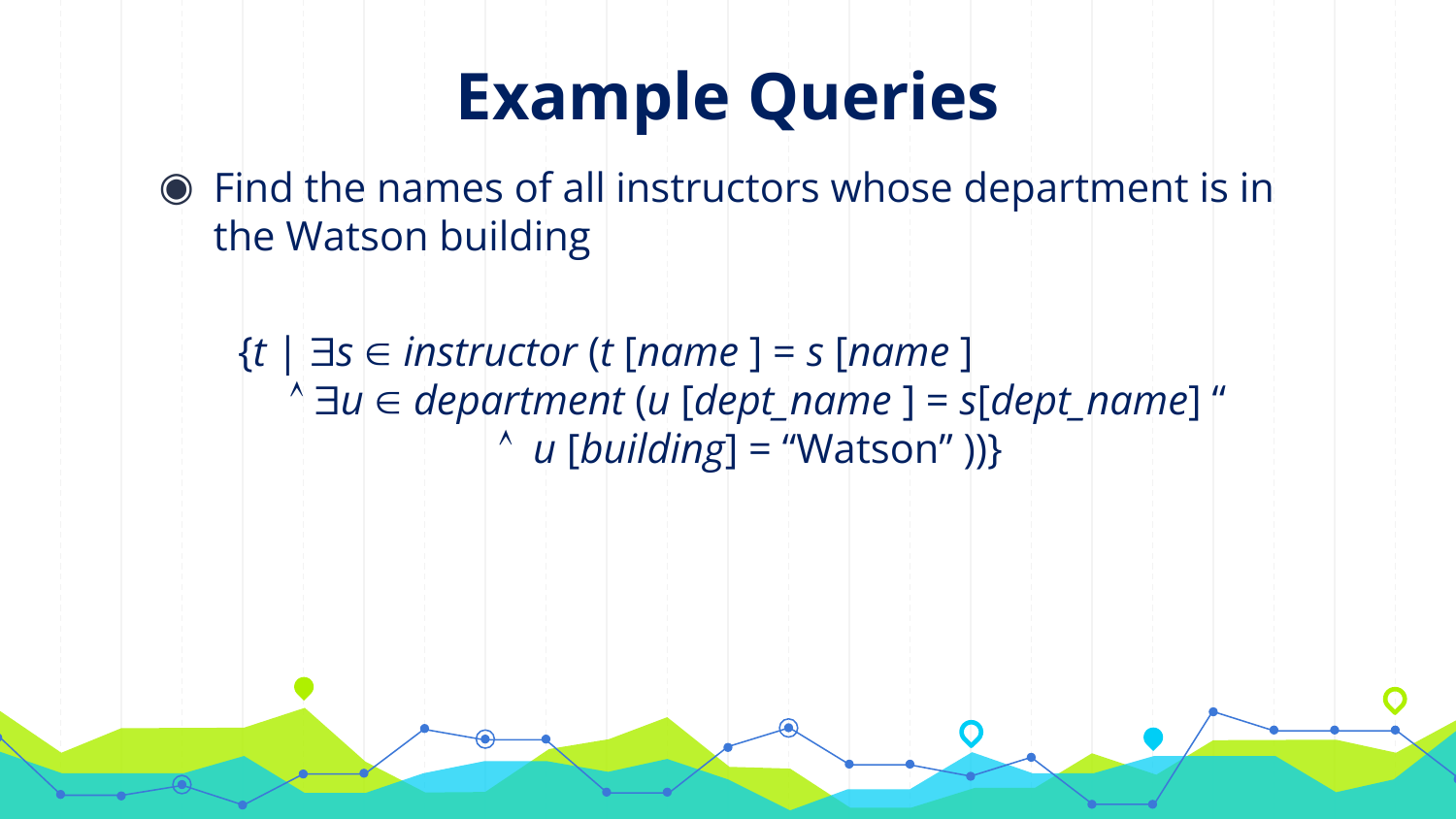

# Example Queries
Find the names of all instructors whose department is in the Watson building

{t | ∃s ∈ instructor (t [name ] = s [name ]
     ∧ ∃u ∈ department (u [dept_name ] = s[dept_name] “
                         ∧  u [building] = “Watson” ))}